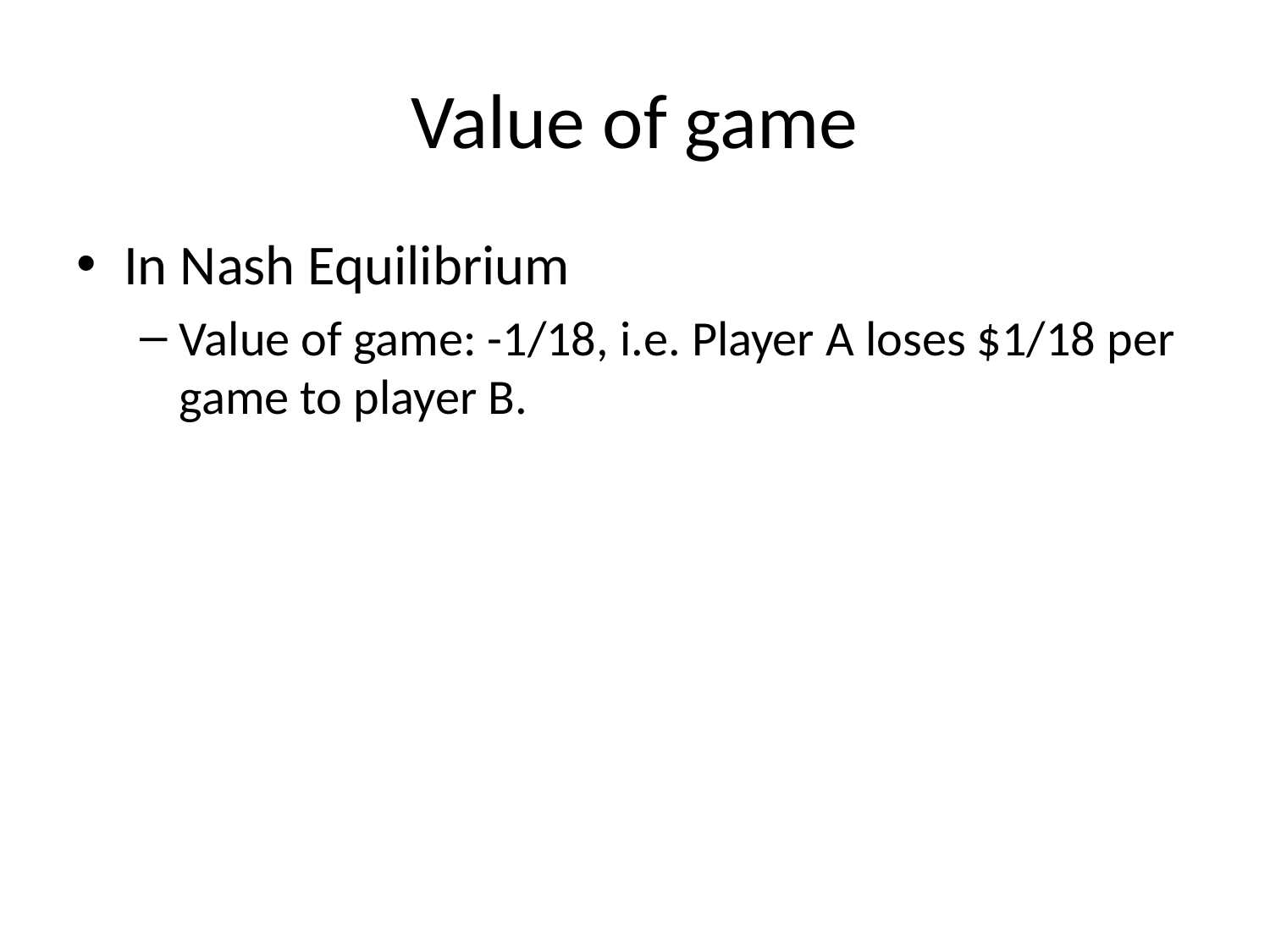

# Value of game
In Nash Equilibrium
Value of game: -1/18, i.e. Player A loses $1/18 per game to player B.